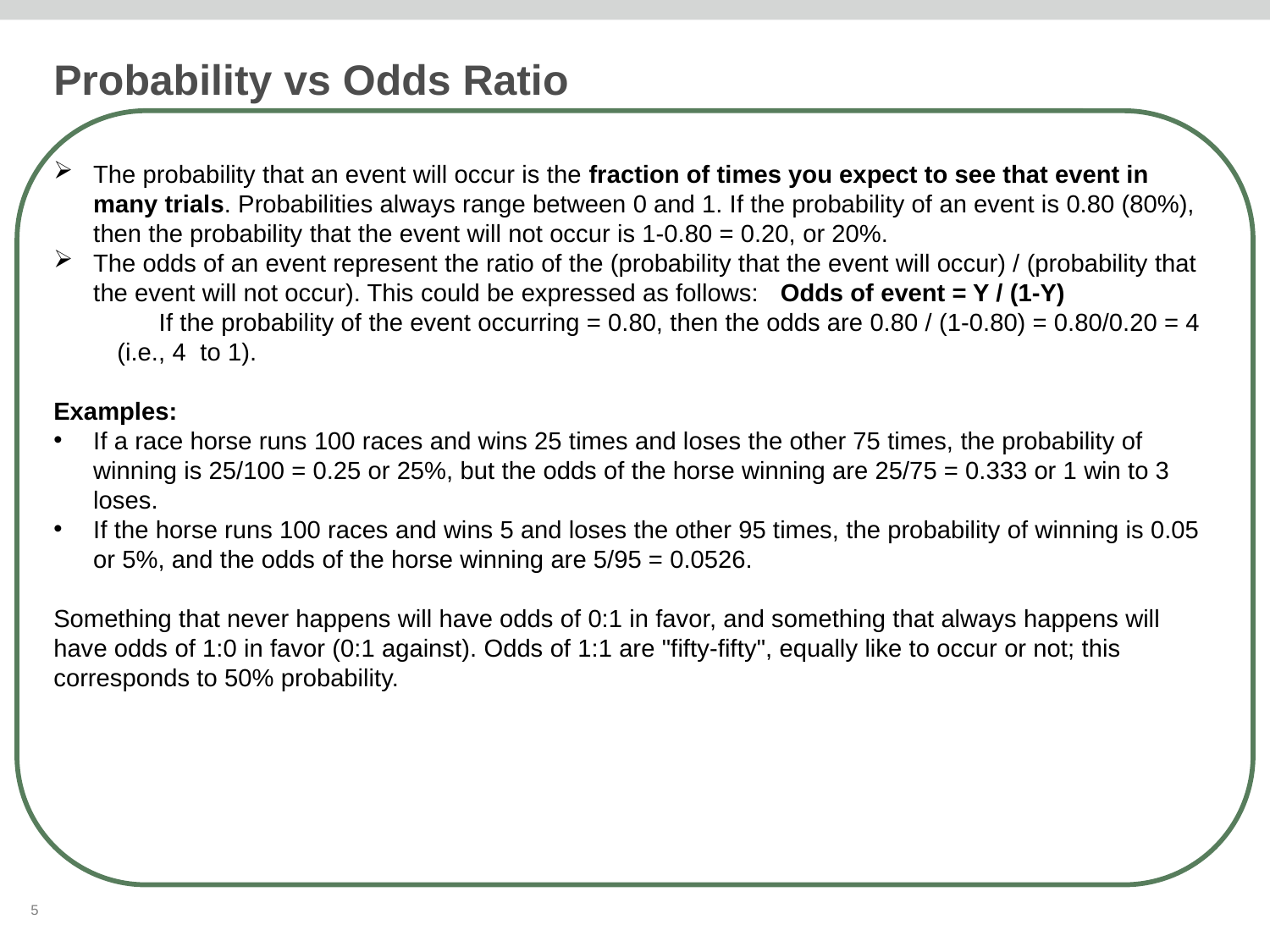

Probability vs Odds Ratio

The probability that an event will occur is the fraction of times you expect to see that event in many trials. Probabilities always range between 0 and 1. If the probability of an event is 0.80 (80%), then the probability that the event will not occur is 1-0.80 = 0.20, or 20%.
The odds of an event represent the ratio of the (probability that the event will occur) / (probability that the event will not occur). This could be expressed as follows:   Odds of event = Y / (1-Y)
      If the probability of the event occurring = 0.80, then the odds are 0.80 / (1-0.80) = 0.80/0.20 = 4 (i.e., 4  to 1).

Examples:
If a race horse runs 100 races and wins 25 times and loses the other 75 times, the probability of winning is 25/100 = 0.25 or 25%, but the odds of the horse winning are 25/75 = 0.333 or 1 win to 3 loses.
If the horse runs 100 races and wins 5 and loses the other 95 times, the probability of winning is 0.05 or 5%, and the odds of the horse winning are 5/95 = 0.0526.

Something that never happens will have odds of 0:1 in favor, and something that always happens will have odds of 1:0 in favor (0:1 against). Odds of 1:1 are "fifty-fifty", equally like to occur or not; this corresponds to 50% probability.

5